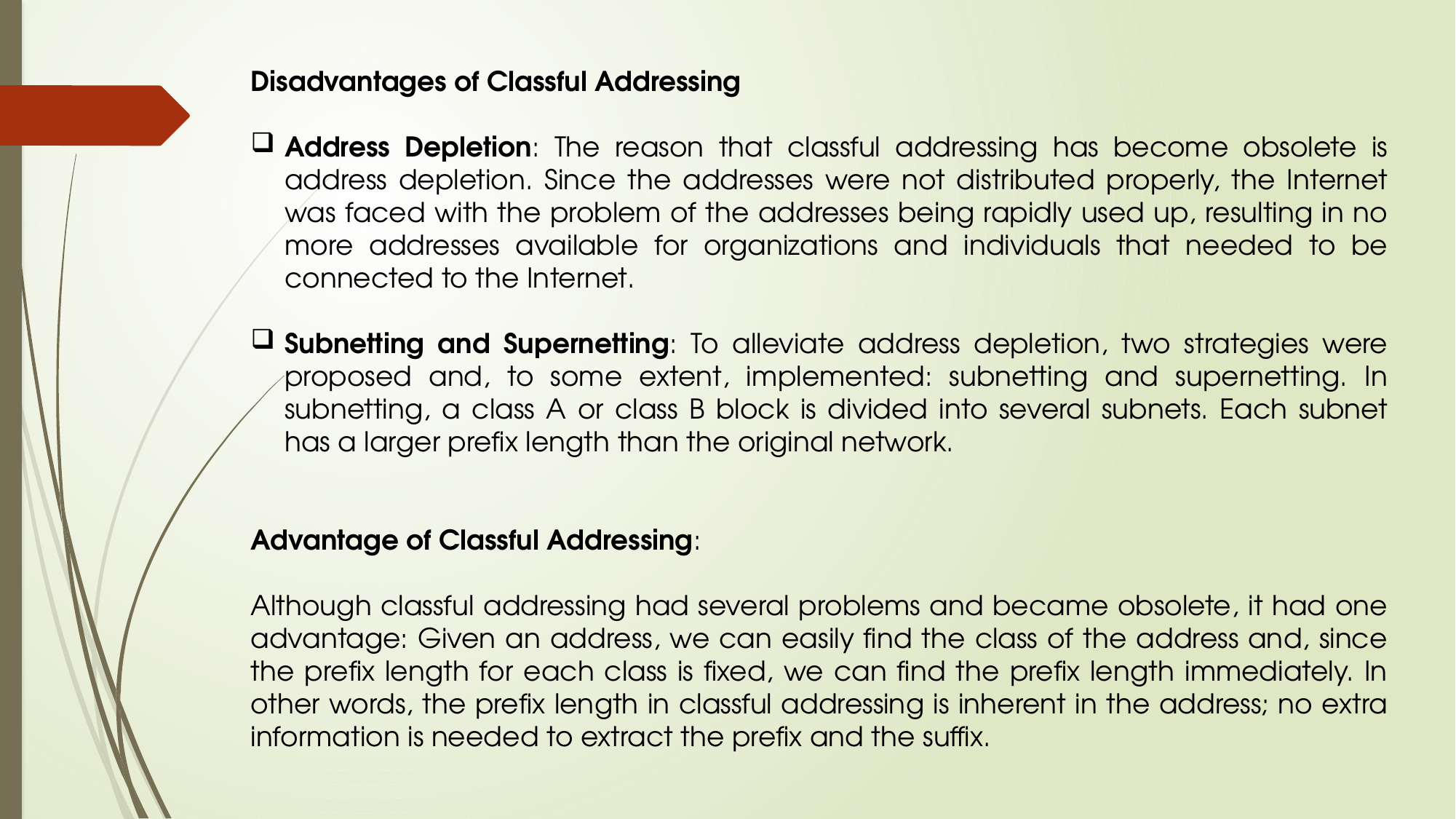

Disadvantages of Classful Addressing

Address Depletion: The reason that classful addressing has become obsolete is address depletion. Since the addresses were not distributed properly, the Internet was faced with the problem of the addresses being rapidly used up, resulting in no more addresses available for organizations and individuals that needed to be connected to the Internet.

Subnetting and Supernetting: To alleviate address depletion, two strategies were proposed and, to some extent, implemented: subnetting and supernetting. In subnetting, a class A or class B block is divided into several subnets. Each subnet has a larger prefix length than the original network.

Advantage of Classful Addressing:

Although classful addressing had several problems and became obsolete, it had one advantage: Given an address, we can easily find the class of the address and, since the prefix length for each class is fixed, we can find the prefix length immediately. In other words, the prefix length in classful addressing is inherent in the address; no extra information is needed to extract the prefix and the suffix.